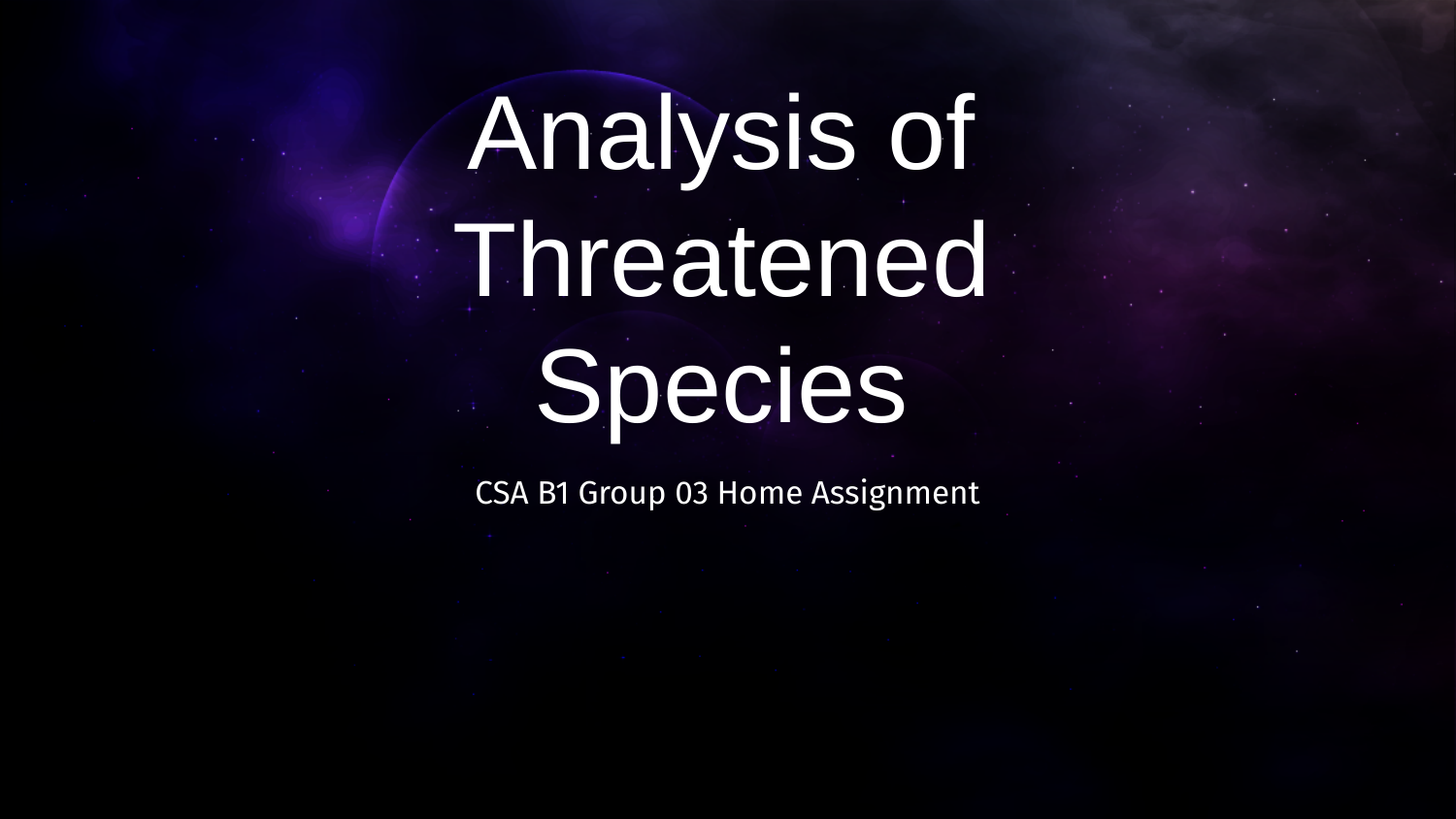

# Analysis of Threatened Species
CSA B1 Group 03 Home Assignment